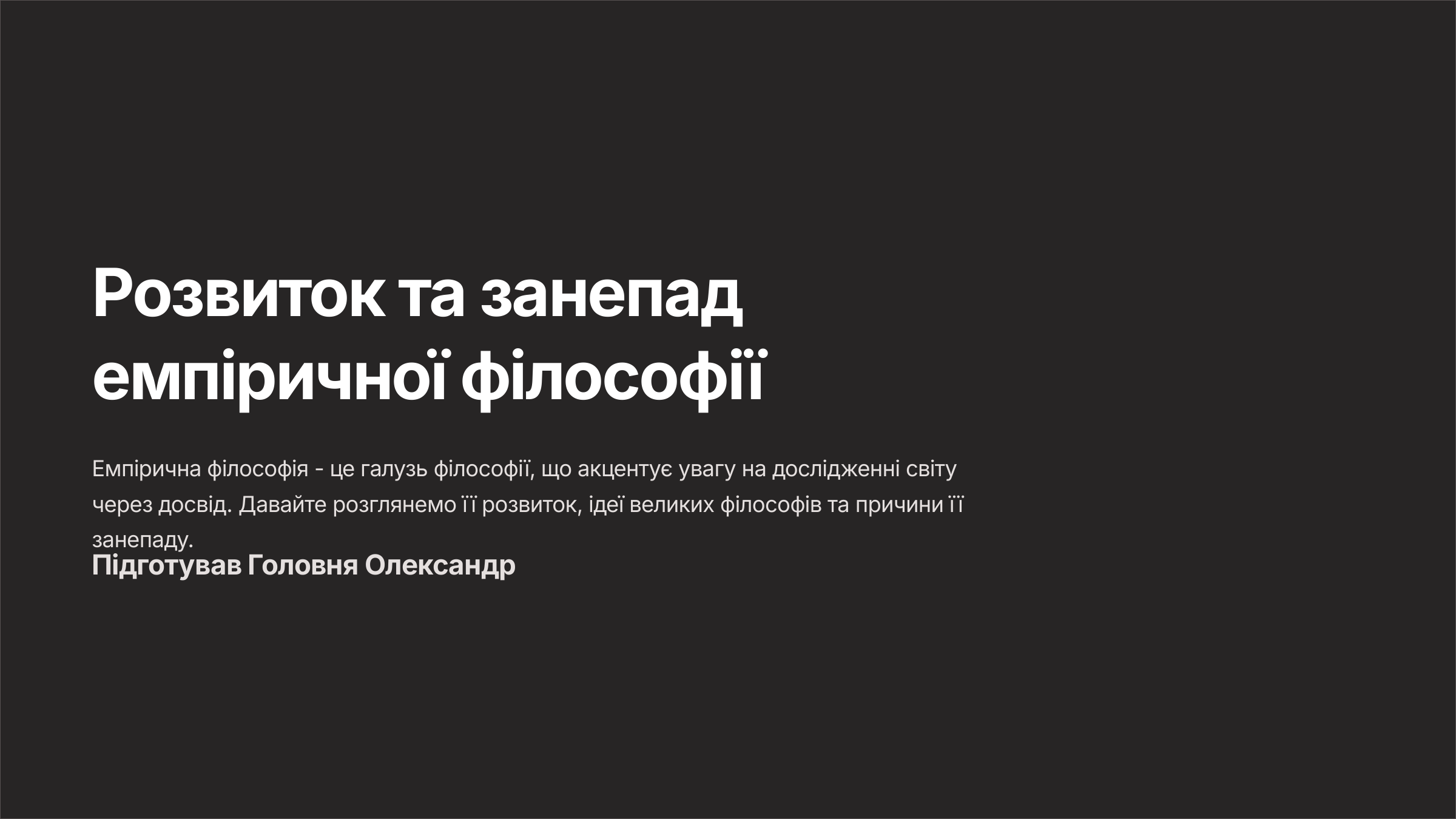

Розвиток та занепад емпіричної філософії
Емпірична філософія - це галузь філософії, що акцентує увагу на дослідженні світу через досвід. Давайте розглянемо її розвиток, ідеї великих філософів та причини її занепаду.
Підготував Головня Олександр